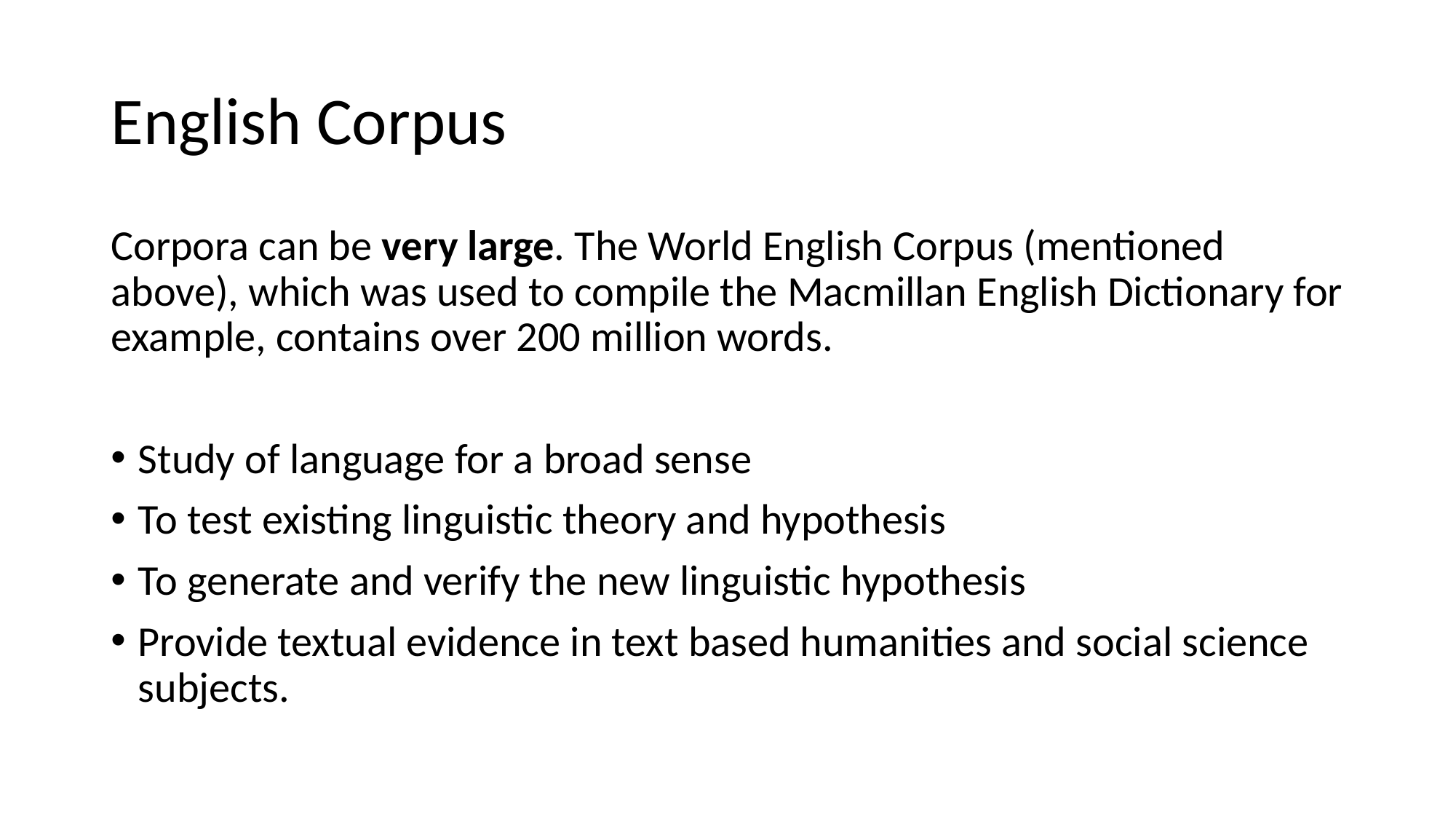

# English Corpus
Corpora can be very large. The World English Corpus (mentioned above), which was used to compile the Macmillan English Dictionary for example, contains over 200 million words.

Study of language for a broad sense
To test existing linguistic theory and hypothesis
To generate and verify the new linguistic hypothesis
Provide textual evidence in text based humanities and social science subjects.